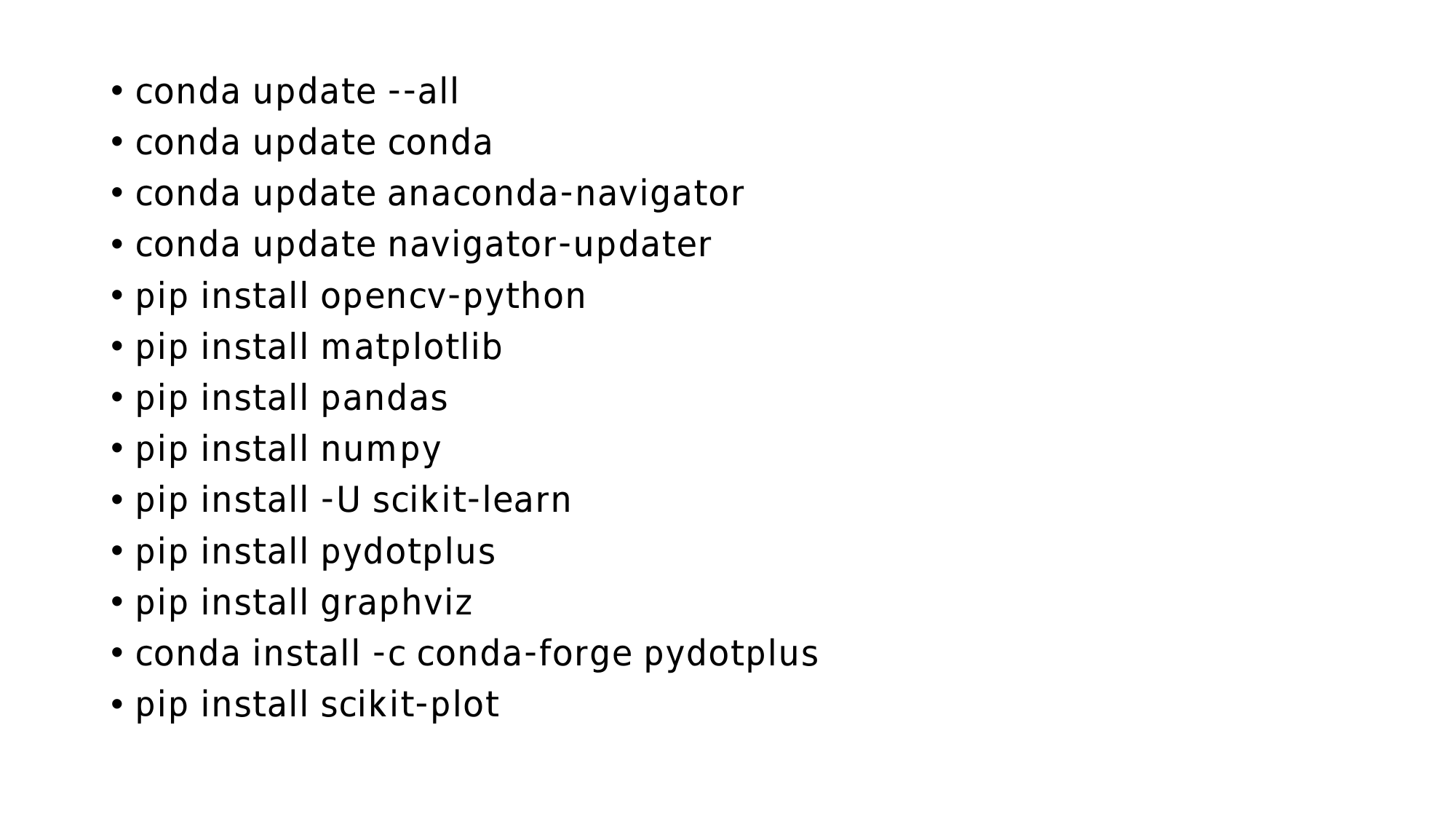

conda update --all
conda update conda
conda update anaconda-navigator
conda update navigator-updater
pip install opencv-python
pip install matplotlib
pip install pandas
pip install numpy
pip install -U scikit-learn
pip install pydotplus
pip install graphviz
conda install -c conda-forge pydotplus
pip install scikit-plot